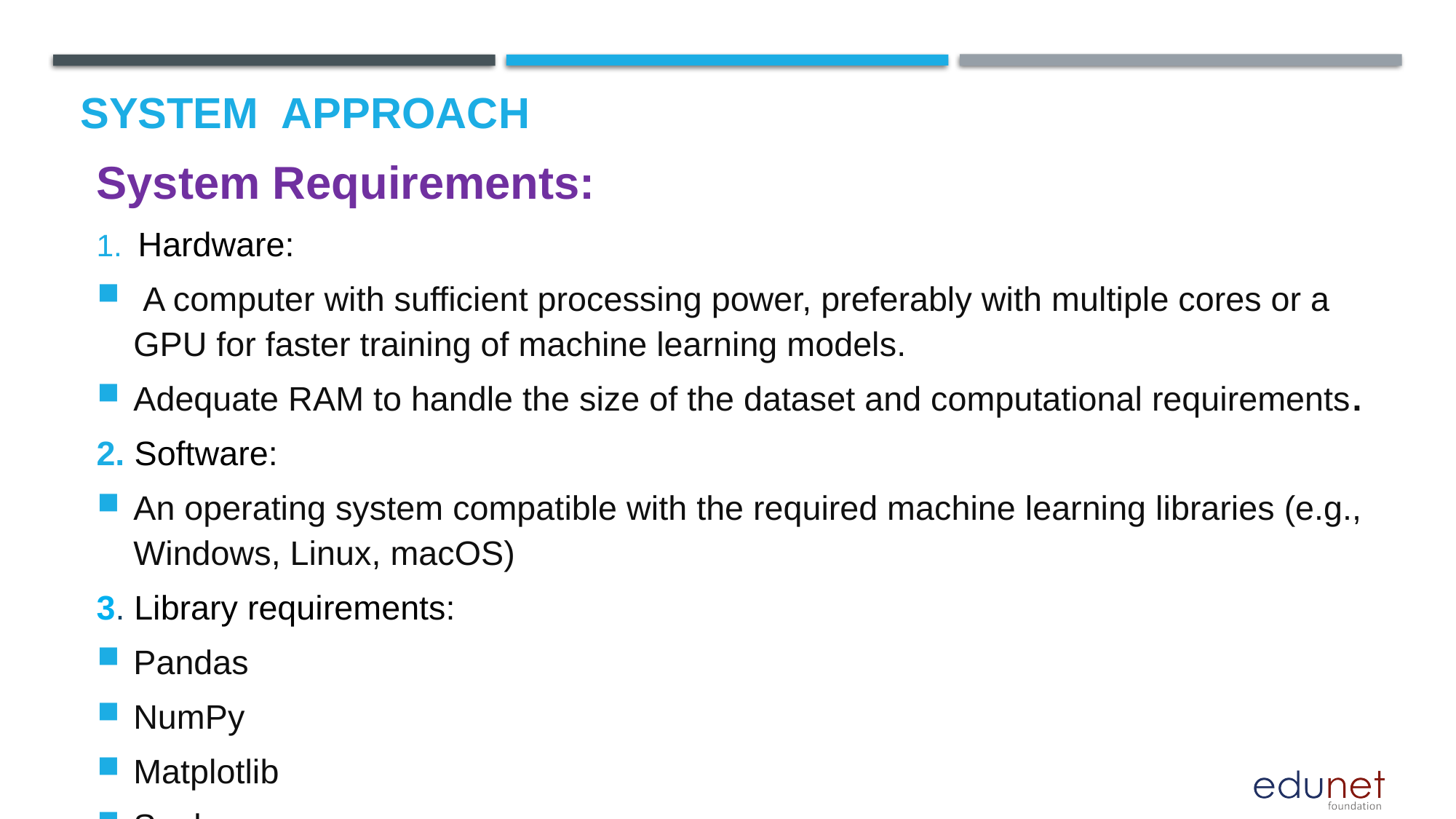

# System  Approach
System Requirements:
Hardware:
 A computer with sufficient processing power, preferably with multiple cores or a GPU for faster training of machine learning models.
Adequate RAM to handle the size of the dataset and computational requirements.
2. Software:
An operating system compatible with the required machine learning libraries (e.g., Windows, Linux, macOS)
3. Library requirements:
Pandas
NumPy
Matplotlib
Seaborn